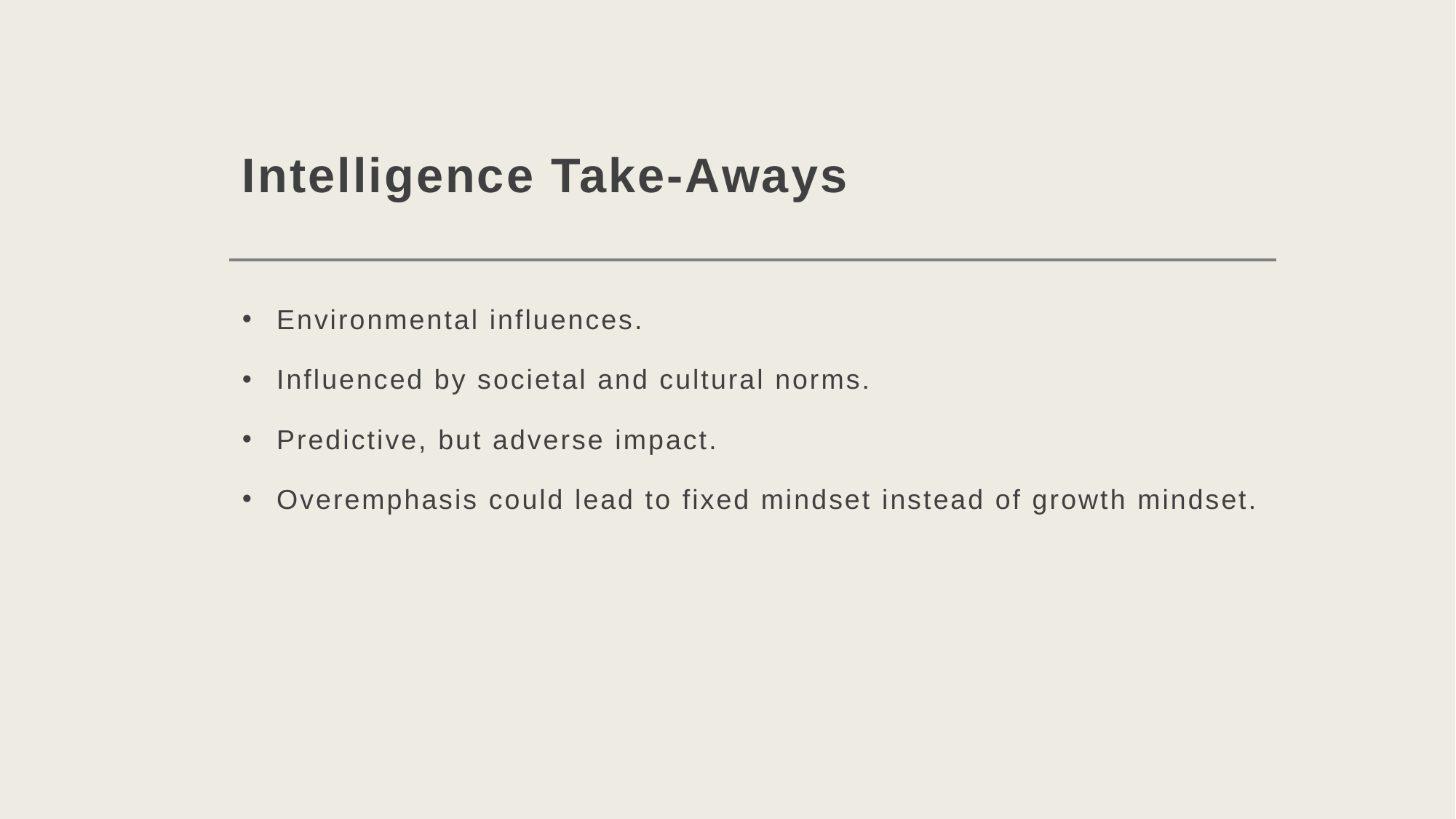

# Intelligence Take-Aways
Environmental influences.
Influenced by societal and cultural norms.
Predictive, but adverse impact.
Overemphasis could lead to fixed mindset instead of growth mindset.